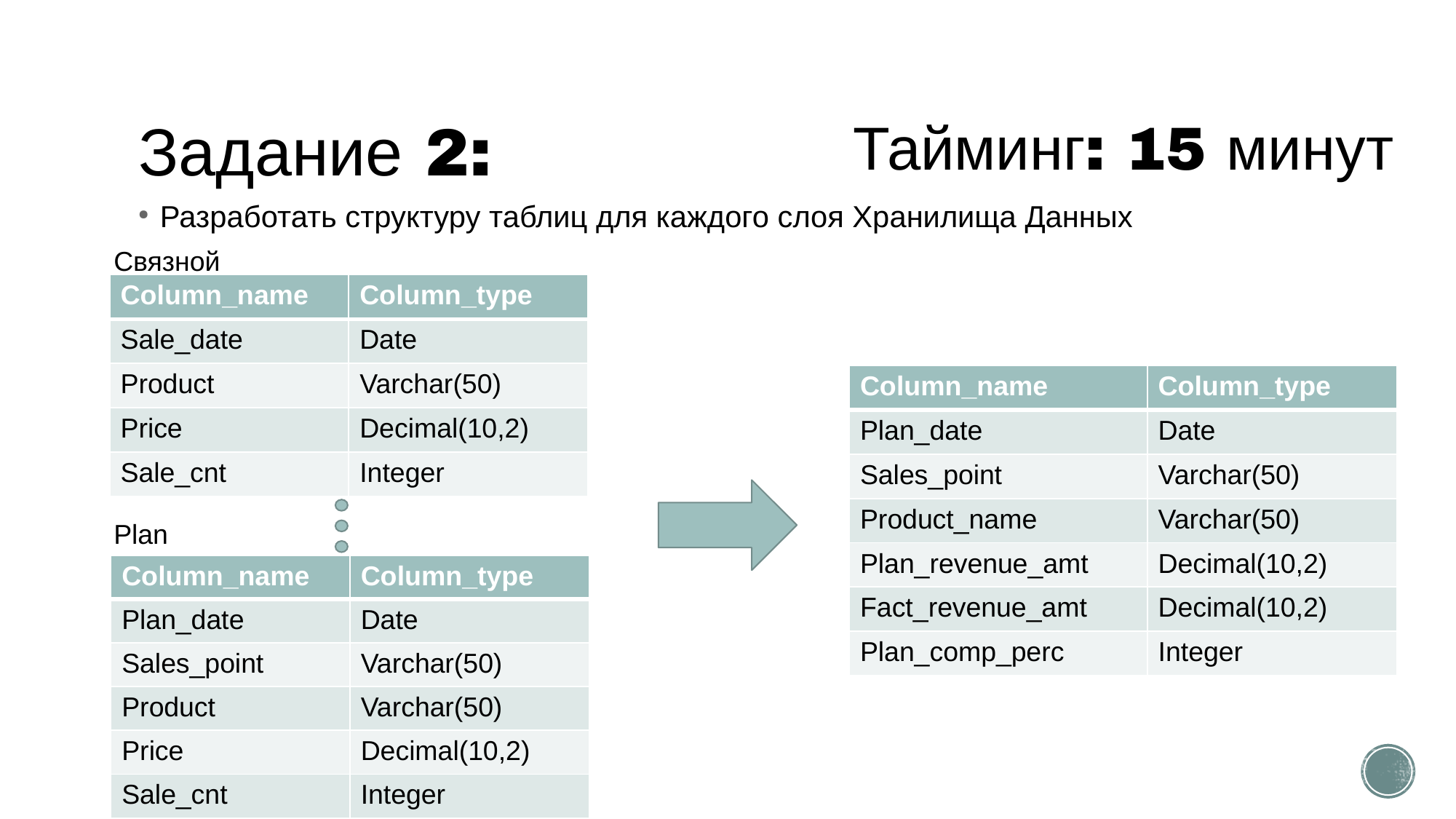

Тайминг: 15 минут
# Задание 2:
Разработать структуру таблиц для каждого слоя Хранилища Данных
Связной
| Column\_name | Column\_type |
| --- | --- |
| Sale\_date | Date |
| Product | Varchar(50) |
| Price | Decimal(10,2) |
| Sale\_cnt | Integer |
| Column\_name | Column\_type |
| --- | --- |
| Plan\_date | Date |
| Sales\_point | Varchar(50) |
| Product\_name | Varchar(50) |
| Plan\_revenue\_amt | Decimal(10,2) |
| Fact\_revenue\_amt | Decimal(10,2) |
| Plan\_comp\_perc | Integer |

Plan
| Column\_name | Column\_type |
| --- | --- |
| Plan\_date | Date |
| Sales\_point | Varchar(50) |
| Product | Varchar(50) |
| Price | Decimal(10,2) |
| Sale\_cnt | Integer |